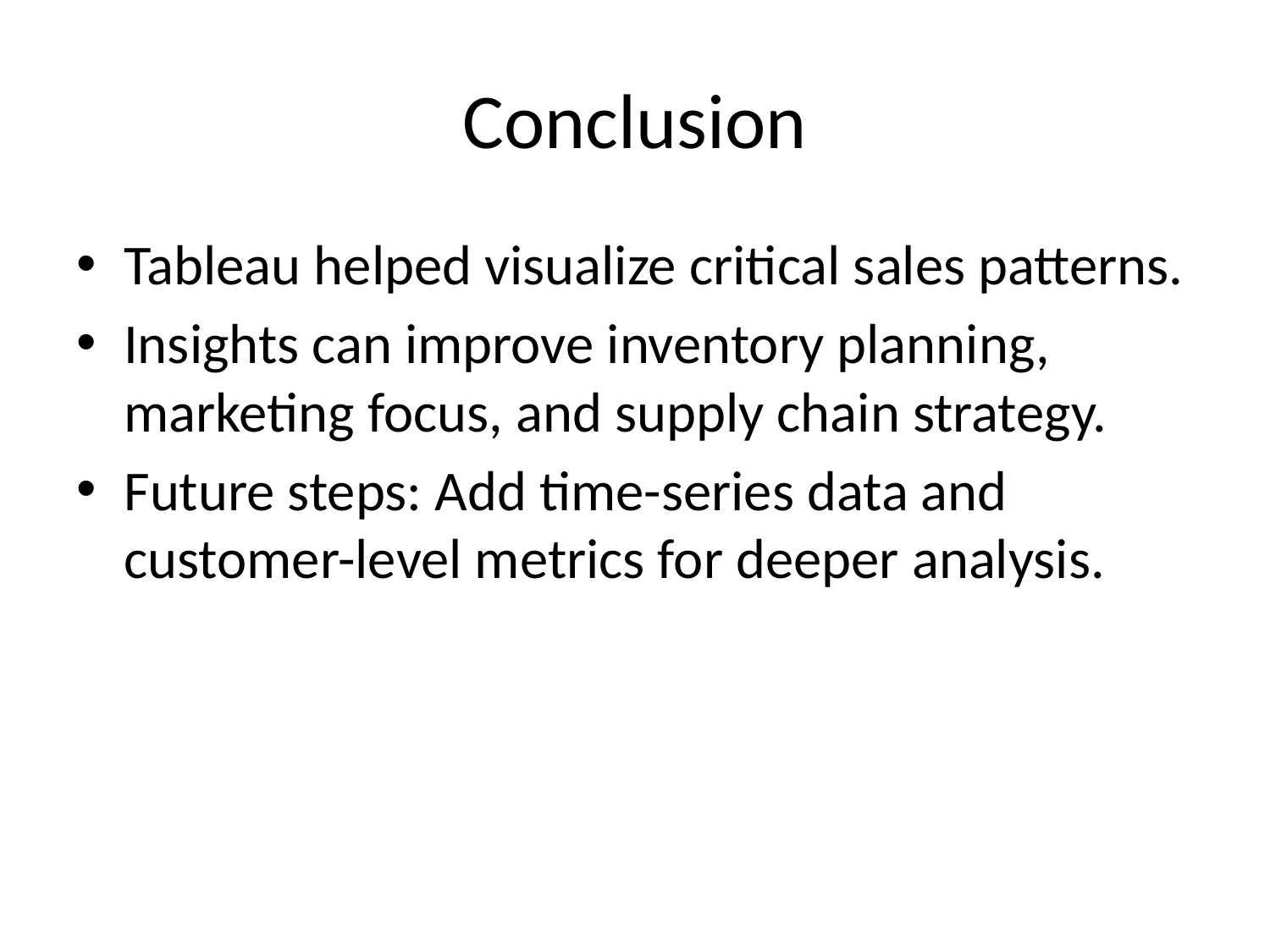

# Conclusion
Tableau helped visualize critical sales patterns.
Insights can improve inventory planning, marketing focus, and supply chain strategy.
Future steps: Add time-series data and customer-level metrics for deeper analysis.